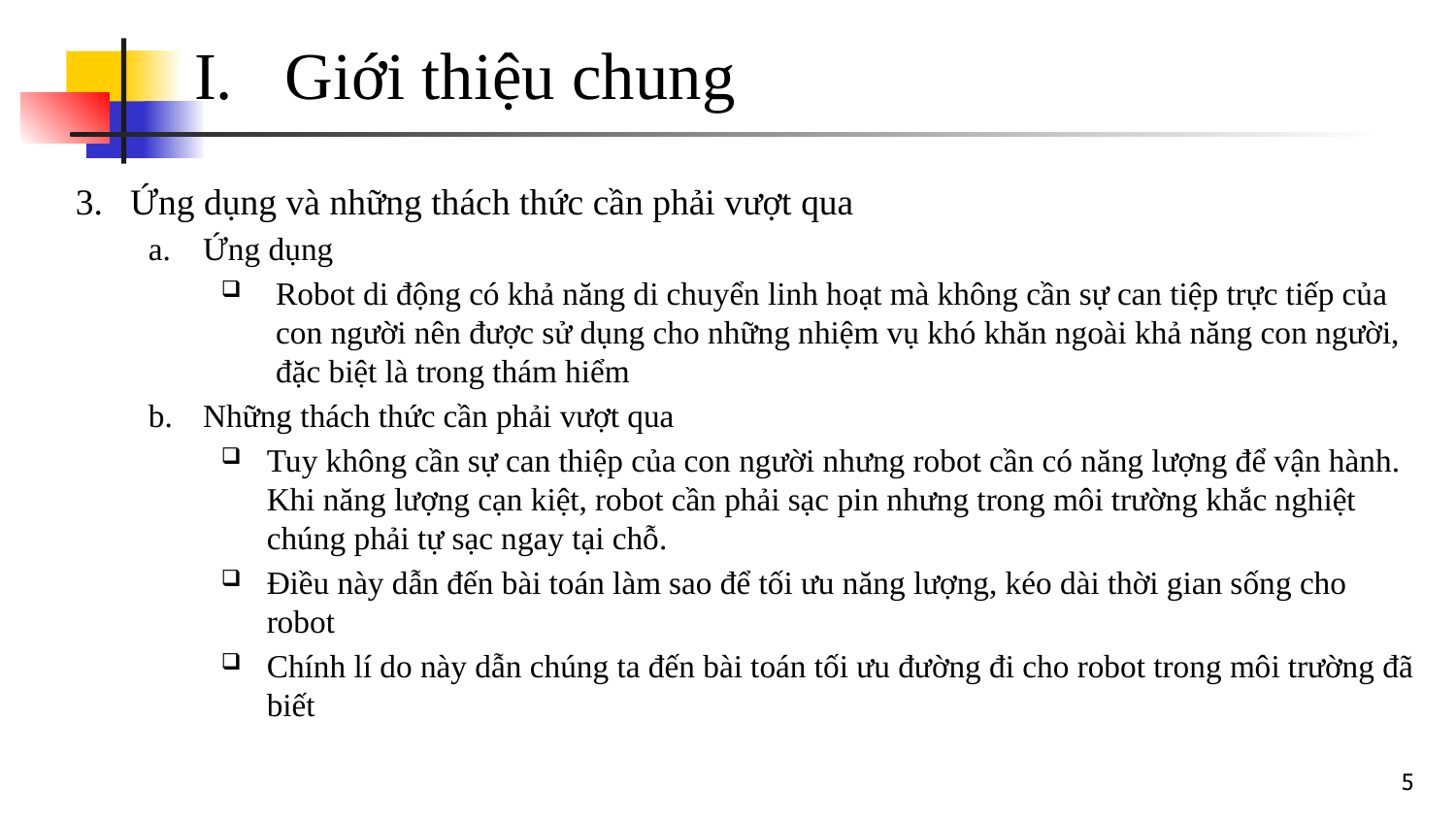

# Giới thiệu chung
Ứng dụng và những thách thức cần phải vượt qua
Ứng dụng
Robot di động có khả năng di chuyển linh hoạt mà không cần sự can tiệp trực tiếp của con người nên được sử dụng cho những nhiệm vụ khó khăn ngoài khả năng con người, đặc biệt là trong thám hiểm
Những thách thức cần phải vượt qua
Tuy không cần sự can thiệp của con người nhưng robot cần có năng lượng để vận hành. Khi năng lượng cạn kiệt, robot cần phải sạc pin nhưng trong môi trường khắc nghiệt chúng phải tự sạc ngay tại chỗ.
Điều này dẫn đến bài toán làm sao để tối ưu năng lượng, kéo dài thời gian sống cho robot
Chính lí do này dẫn chúng ta đến bài toán tối ưu đường đi cho robot trong môi trường đã biết
5